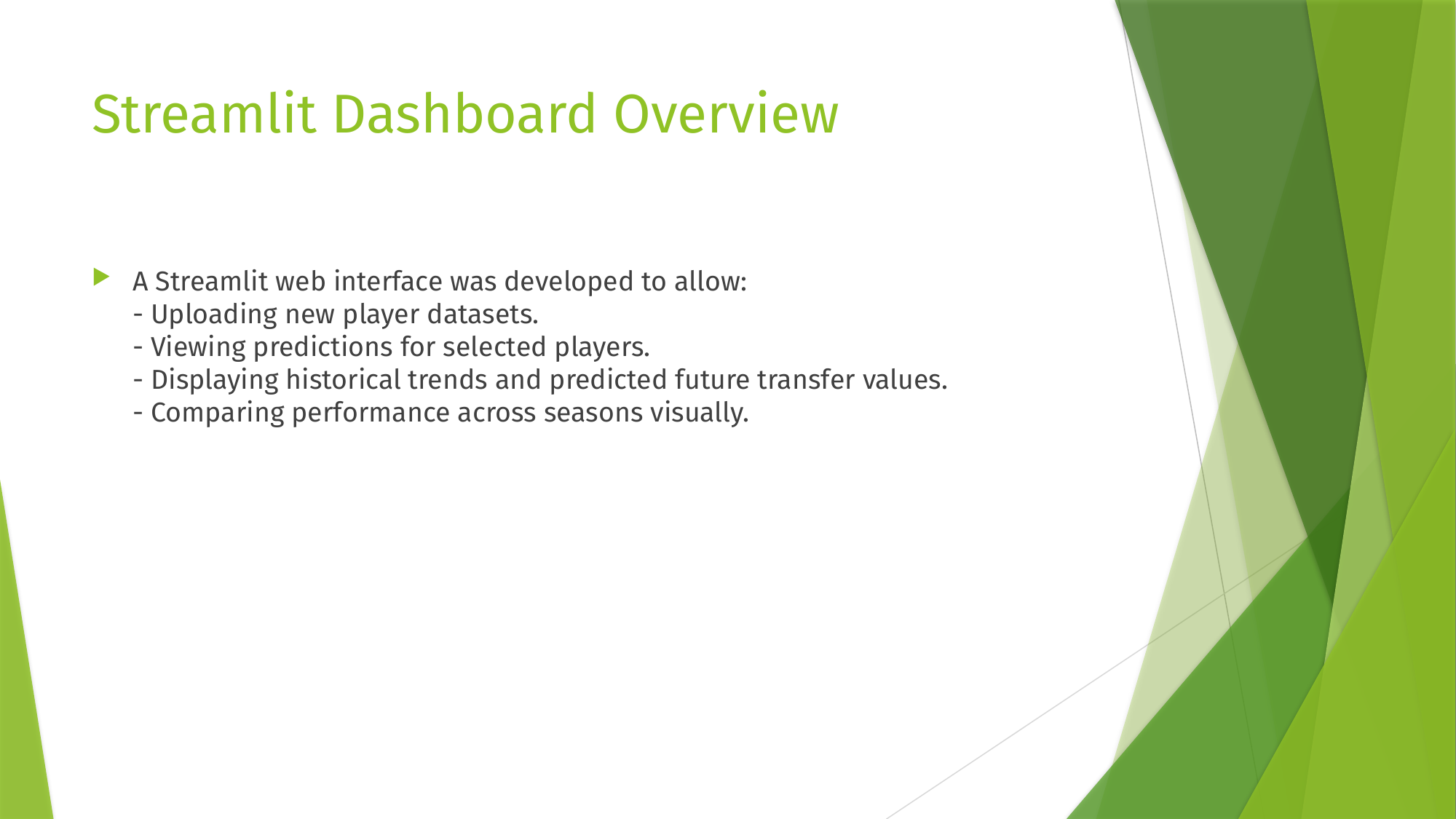

# Streamlit Dashboard Overview
A Streamlit web interface was developed to allow:
- Uploading new player datasets.
- Viewing predictions for selected players.
- Displaying historical trends and predicted future transfer values.
- Comparing performance across seasons visually.